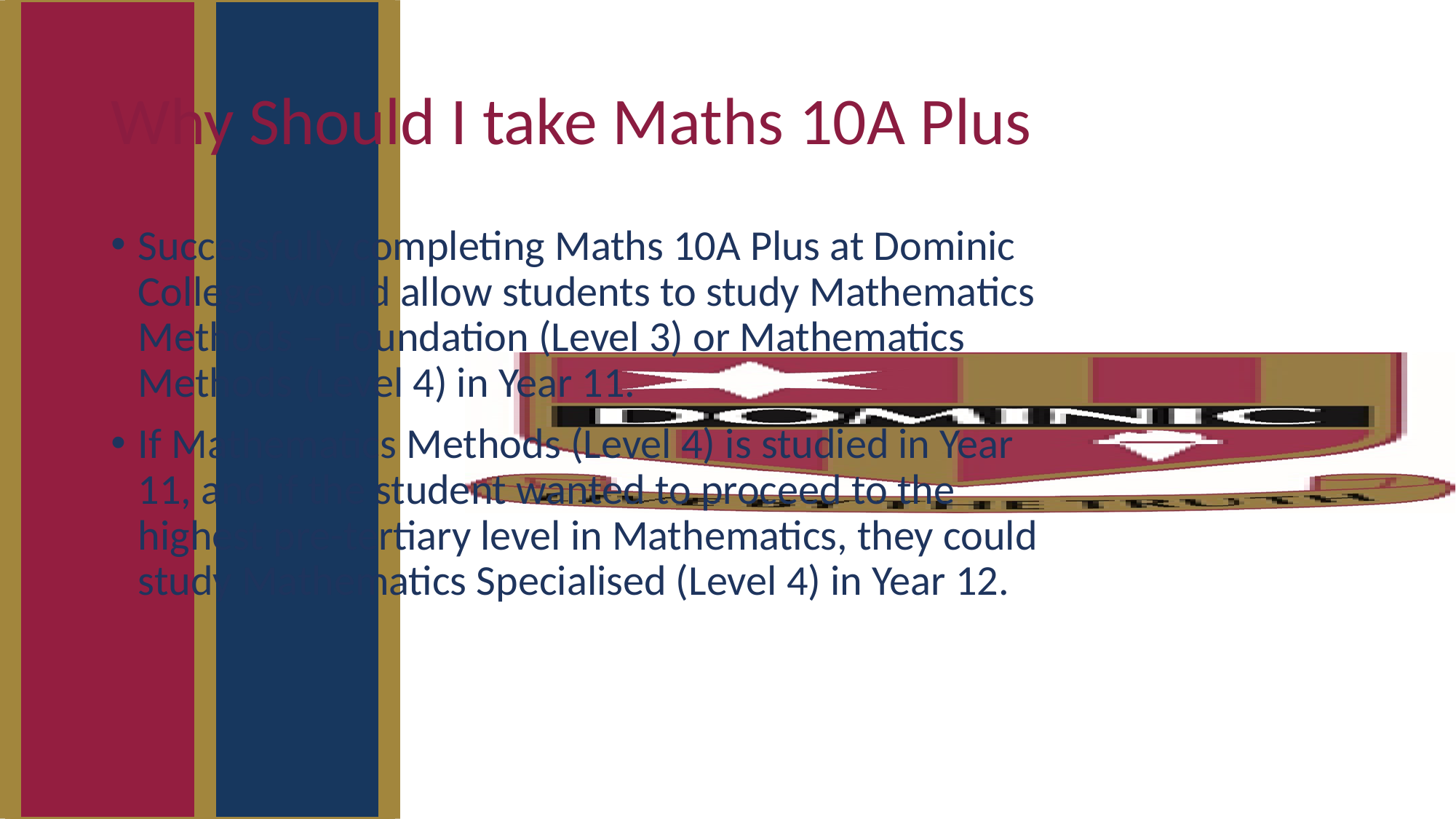

# Why Should I take Maths 10A Plus
Successfully completing Maths 10A Plus at Dominic College, would allow students to study Mathematics Methods – Foundation (Level 3) or Mathematics Methods (Level 4) in Year 11.
If Mathematics Methods (Level 4) is studied in Year 11, and if the student wanted to proceed to the highest pre-tertiary level in Mathematics, they could study Mathematics Specialised (Level 4) in Year 12.